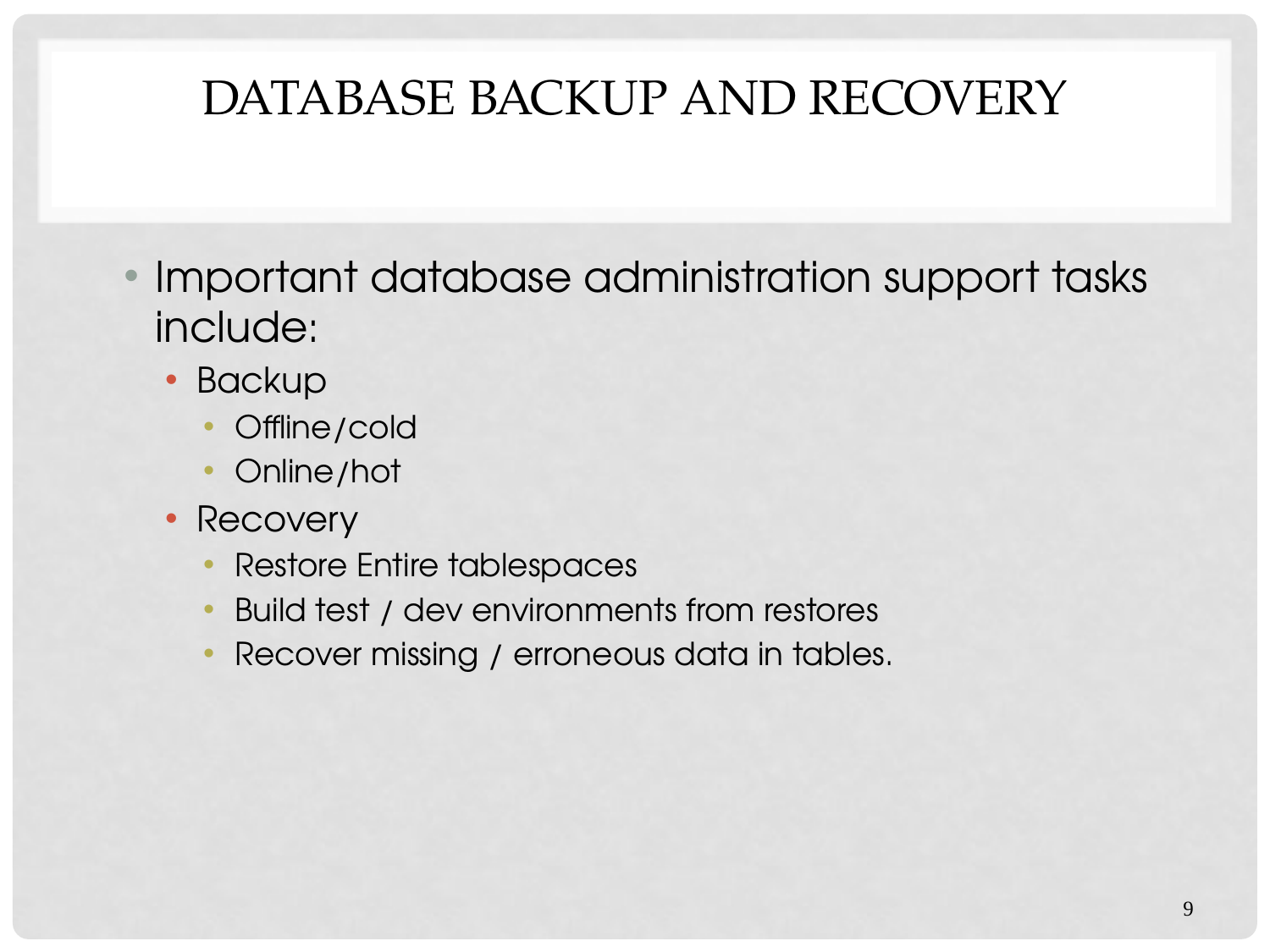

# Database Backup and Recovery
Important database administration support tasks include:
Backup
Offline/cold
Online/hot
Recovery
Restore Entire tablespaces
Build test / dev environments from restores
Recover missing / erroneous data in tables.
9